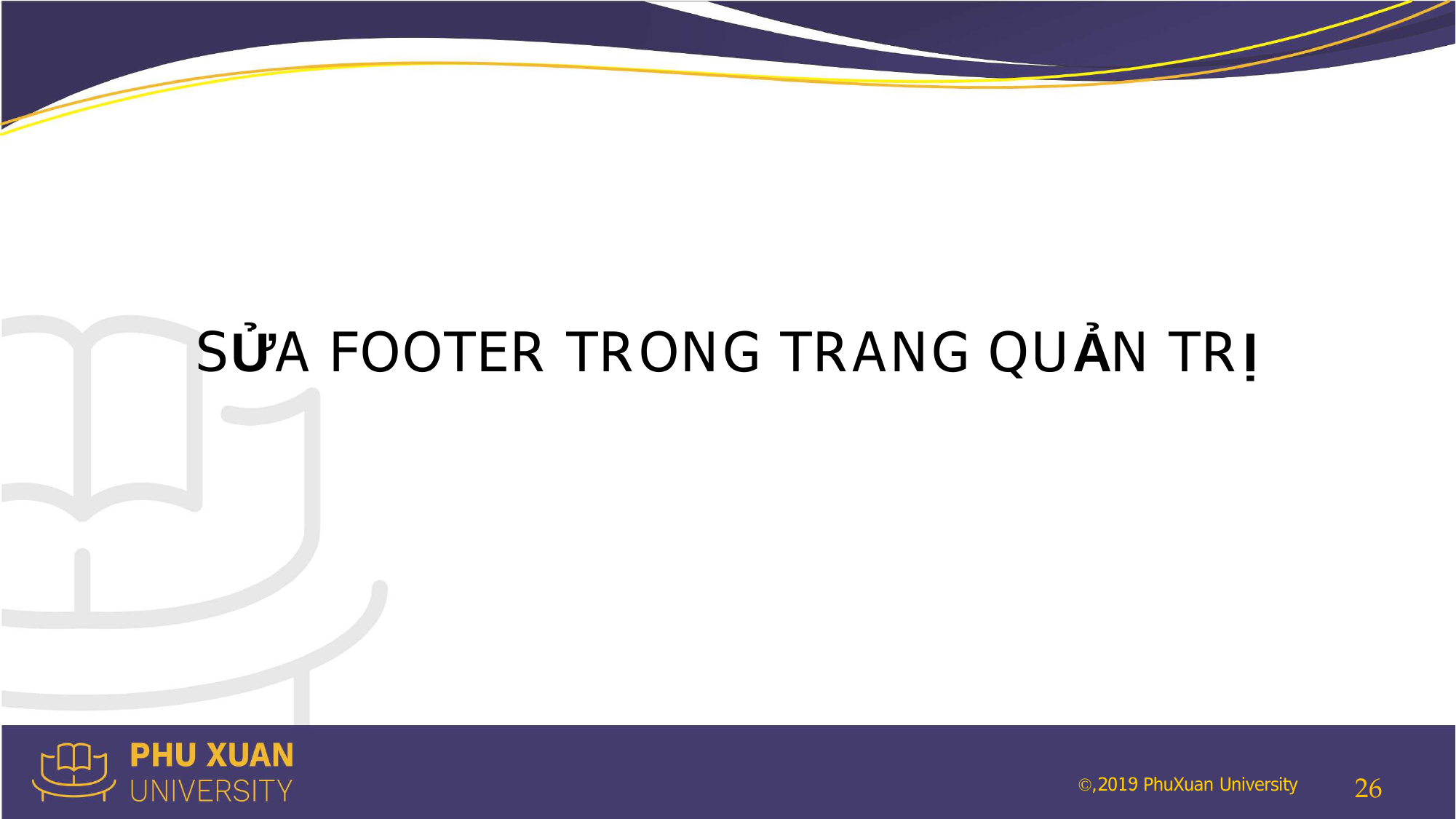

SỬA FOOTER TRONG TRANG QUẢN TRỊ
26